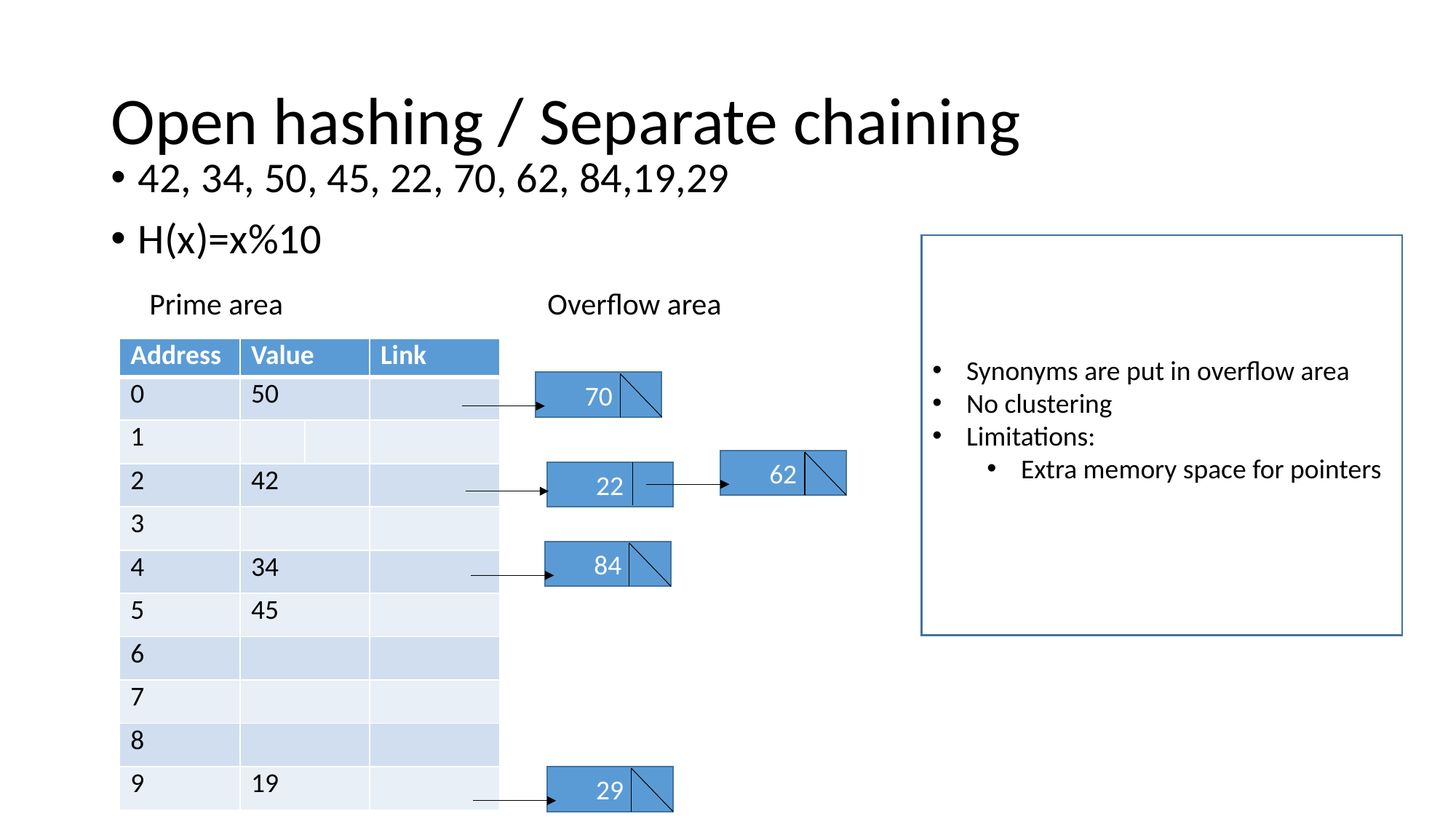

# Open hashing / Separate chaining
42, 34, 50, 45, 22, 70, 62, 84,19,29
H(x)=x%10
    Prime area			Overflow area

Synonyms are put in overflow area
No clustering
Limitations:
Extra memory space for pointers

| Address | Value |  | Link |
| --- | --- | --- | --- |
| 0 | 50 |  |  |
| 1 |  |  |  |
| 2 | 42 |  |  |
| 3 |  |  |  |
| 4 | 34 |  |  |
| 5 | 45 |  |  |
| 6 |  |  |  |
| 7 |  |  |  |
| 8 |  |  |  |
| 9 | 19 |  |  |
70
62
22
84
29